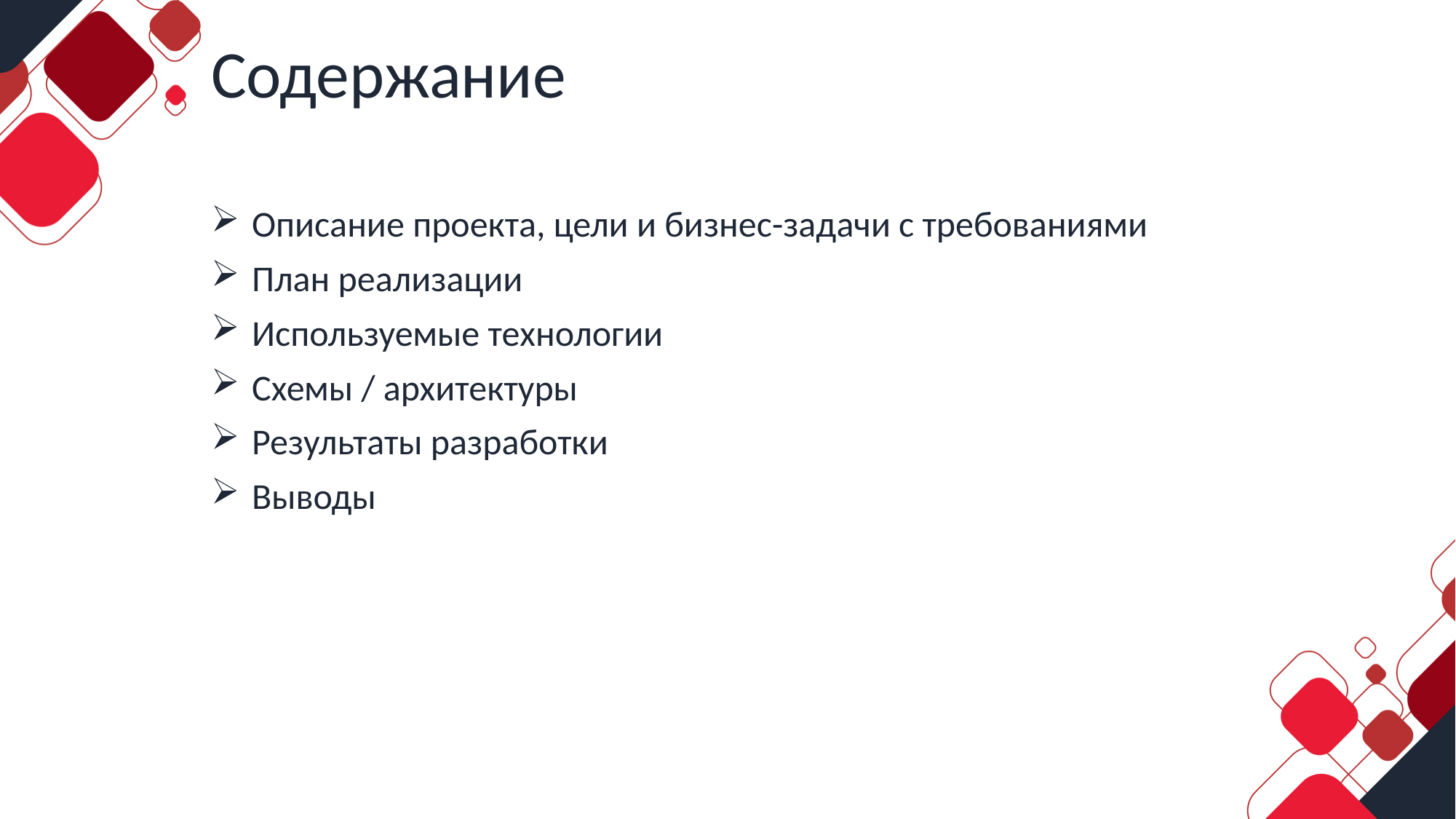

# Содержание
Описание проекта, цели и бизнес-задачи с требованиями
План реализации
Используемые технологии
Схемы / архитектуры
Результаты разработки
Выводы